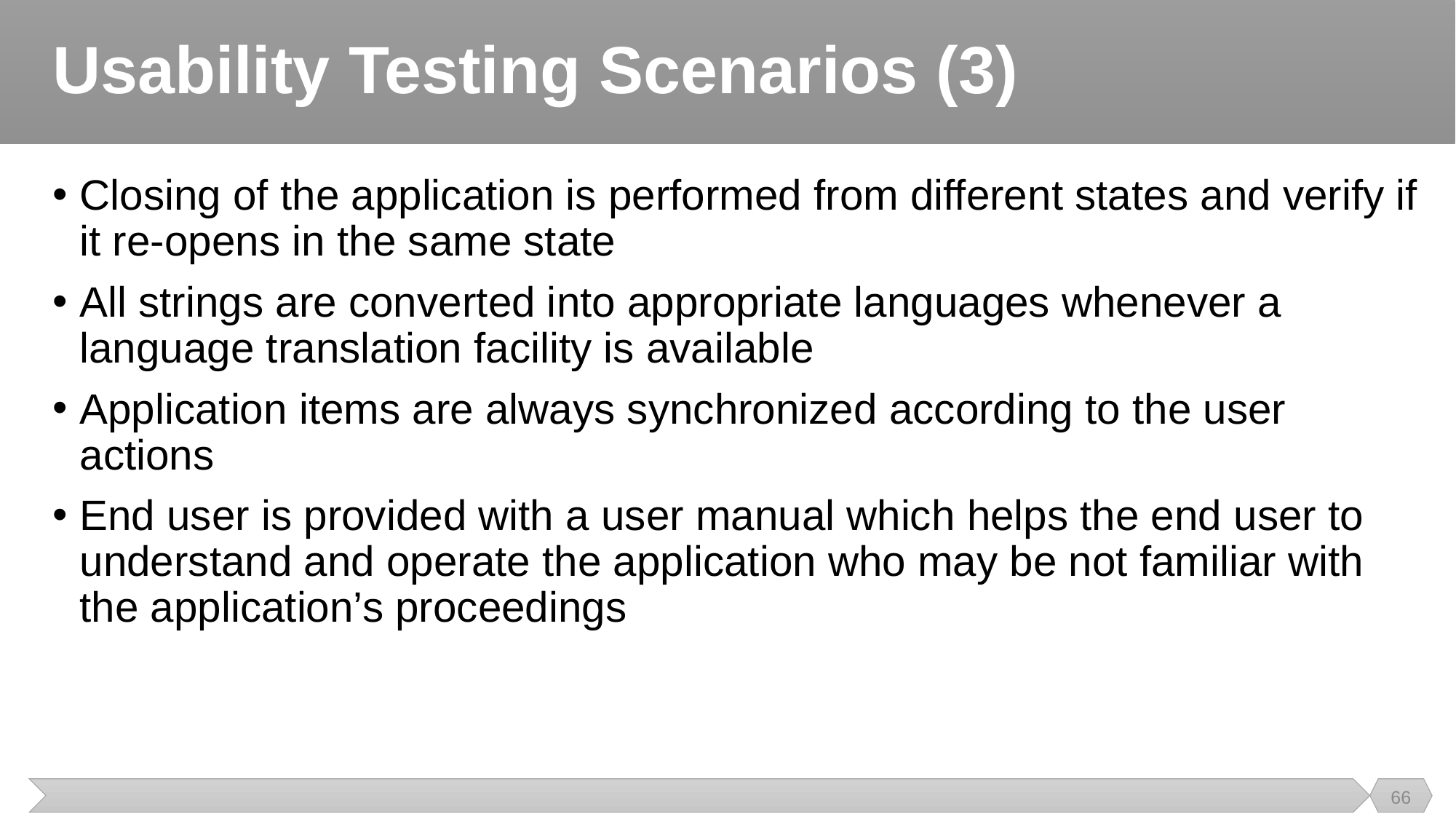

# Usability Testing Scenarios (3)
Closing of the application is performed from different states and verify if it re-opens in the same state
All strings are converted into appropriate languages whenever a language translation facility is available
Application items are always synchronized according to the user actions
End user is provided with a user manual which helps the end user to understand and operate the application who may be not familiar with the application’s proceedings
66